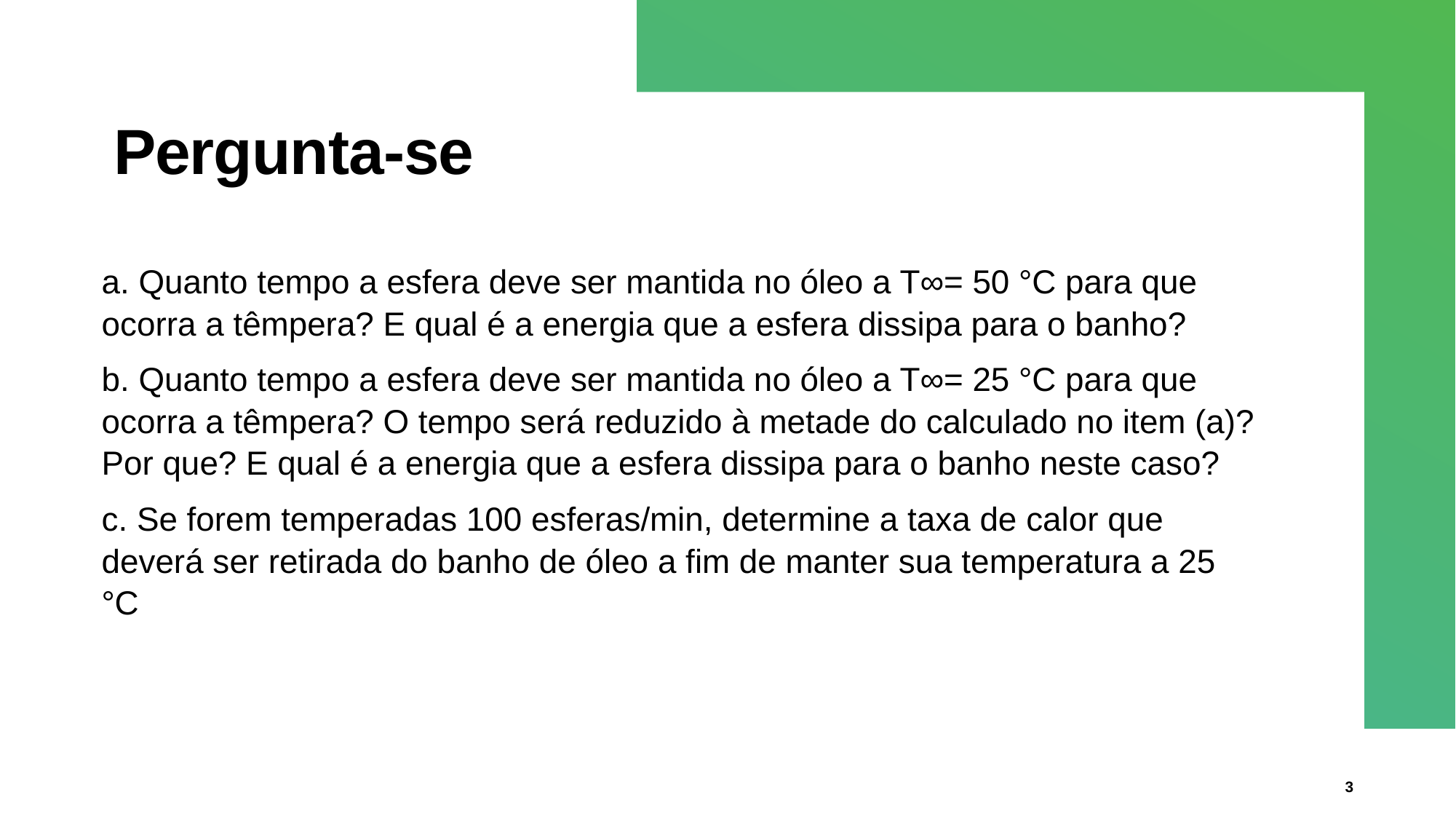

Pergunta-se
a. Quanto tempo a esfera deve ser mantida no óleo a T∞= 50 °C para que ocorra a têmpera? E qual é a energia que a esfera dissipa para o banho?
b. Quanto tempo a esfera deve ser mantida no óleo a T∞= 25 °C para que ocorra a têmpera? O tempo será reduzido à metade do calculado no item (a)? Por que? E qual é a energia que a esfera dissipa para o banho neste caso?
c. Se forem temperadas 100 esferas/min, determine a taxa de calor que deverá ser retirada do banho de óleo a fim de manter sua temperatura a 25 °C

3